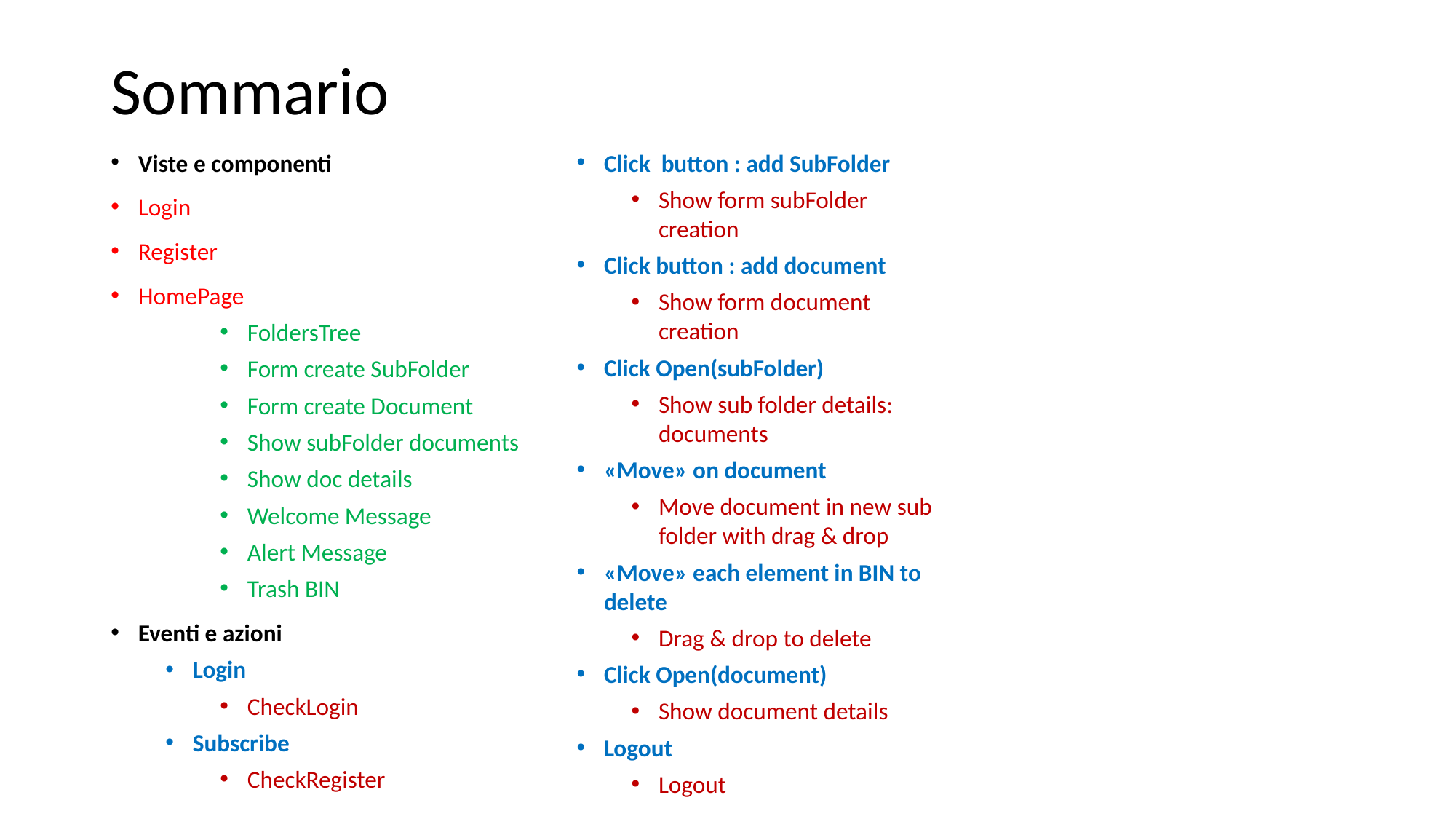

# Sommario
Viste e componenti
Login
Register
HomePage
FoldersTree
Form create SubFolder
Form create Document
Show subFolder documents
Show doc details
Welcome Message
Alert Message
Trash BIN
Eventi e azioni
Login
CheckLogin
Subscribe
CheckRegister
Click  button : add SubFolder
Show form subFolder creation
Click button : add document
Show form document creation
Click Open(subFolder)
Show sub folder details: documents
«Move» on document
Move document in new sub folder with drag & drop
«Move» each element in BIN to delete
Drag & drop to delete
Click Open(document)
Show document details
Logout
Logout